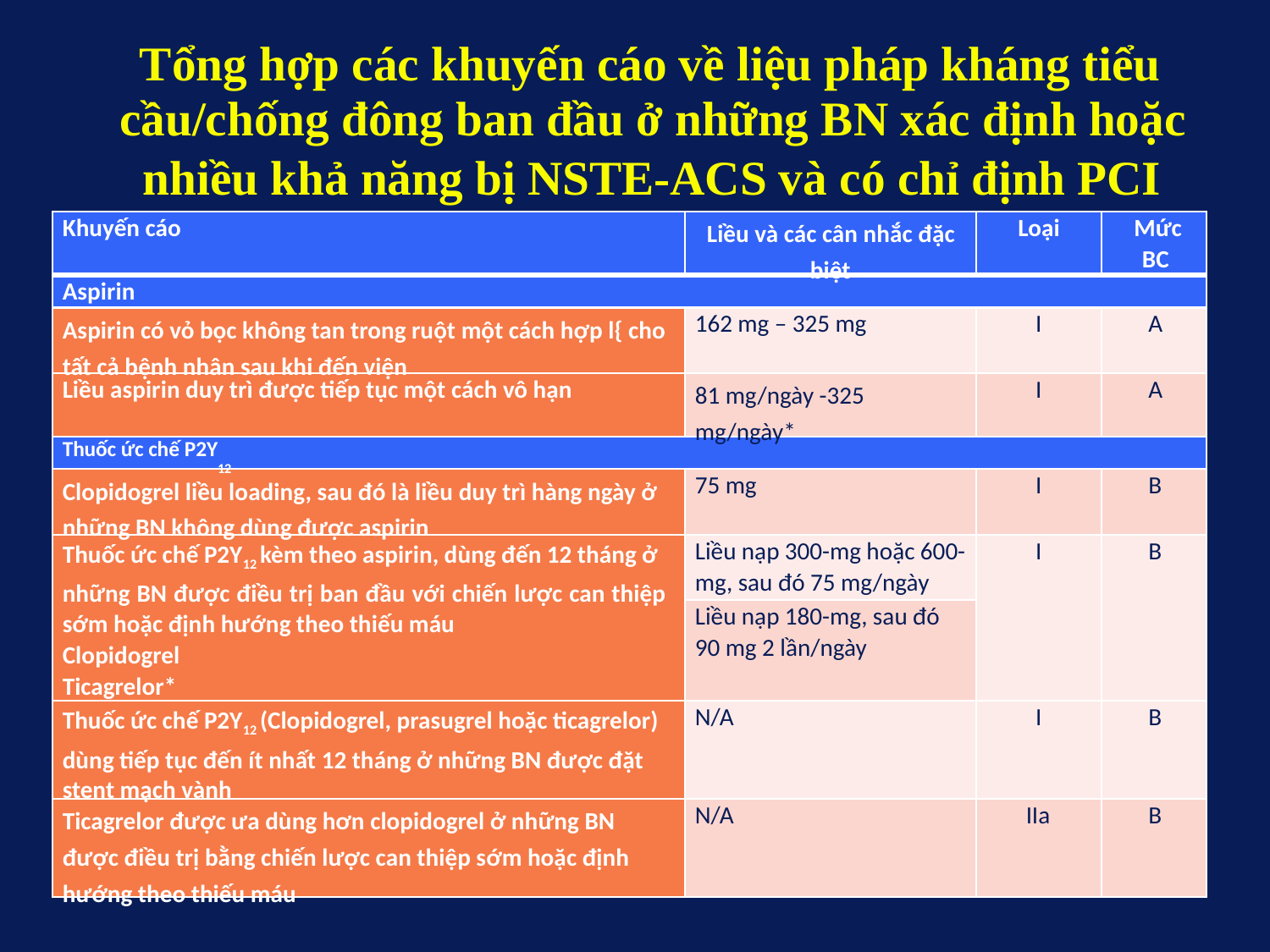

Tổng hợp các khuyến cáo về liệu pháp kháng tiểu
cầu/chống đông ban đầu ở những BN xác định hoặc
nhiều khả năng bị NSTE-ACS và có chỉ định PCI

Khuyến cáo

Liều và các cân nhắc đặc biệt

Loại

Mức
BC

Aspirin

Aspirin có vỏ bọc không tan trong ruột một cách hợp l{ cho tất cả bệnh nhân sau khi đến viện
162 mg – 325 mg
I
A

Liều aspirin duy trì được tiếp tục một cách vô hạn

81 mg/ngày -325 mg/ngày*

I

A

Thuốc ức chế P2Y12

Clopidogrel liều loading, sau đó là liều duy trì hàng ngày ở những BN không dùng được aspirin
75 mg
I
B

Thuốc ức chế P2Y12 kèm theo aspirin, dùng đến 12 tháng ở
những BN được điều trị ban đầu với chiến lược can thiệp sớm hoặc định hướng theo thiếu máu
Clopidogrel
Ticagrelor*
Liều nạp 300-mg hoặc 600-
mg, sau đó 75 mg/ngày

I

B

Liều nạp 180-mg, sau đó
90 mg 2 lần/ngày

Thuốc ức chế P2Y12 (Clopidogrel, prasugrel hoặc ticagrelor)
dùng tiếp tục đến ít nhất 12 tháng ở những BN được đặt stent mạch vành
N/A
I
B

Ticagrelor được ưa dùng hơn clopidogrel ở những BN được điều trị bằng chiến lược can thiệp sớm hoặc định hướng theo thiếu máu
N/A
IIa
B